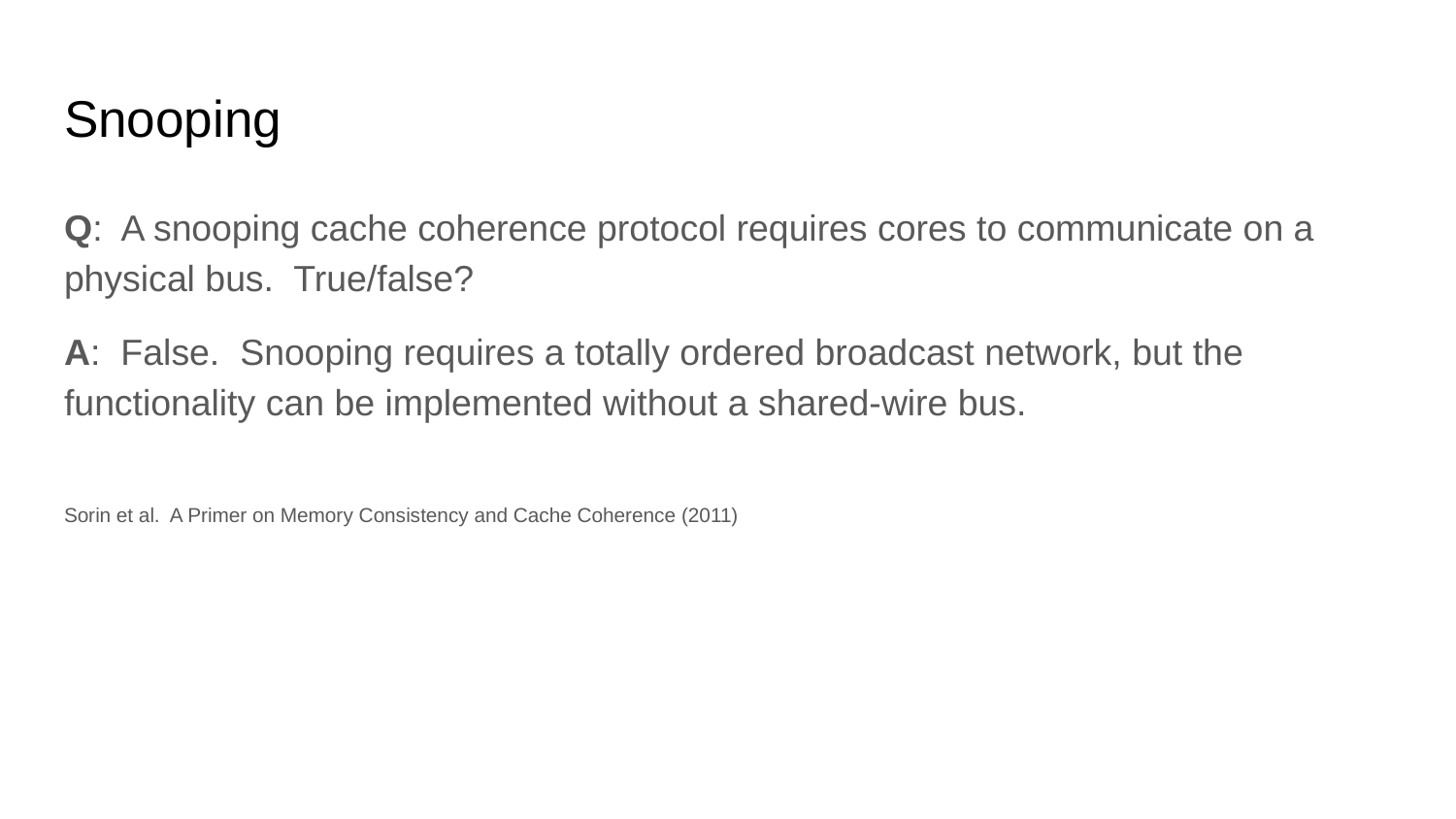

# Snooping
Q:  A snooping cache coherence protocol requires cores to communicate on a physical bus.  True/false?
A:  False.  Snooping requires a totally ordered broadcast network, but the functionality can be implemented without a shared-wire bus.

Sorin et al.  A Primer on Memory Consistency and Cache Coherence (2011)